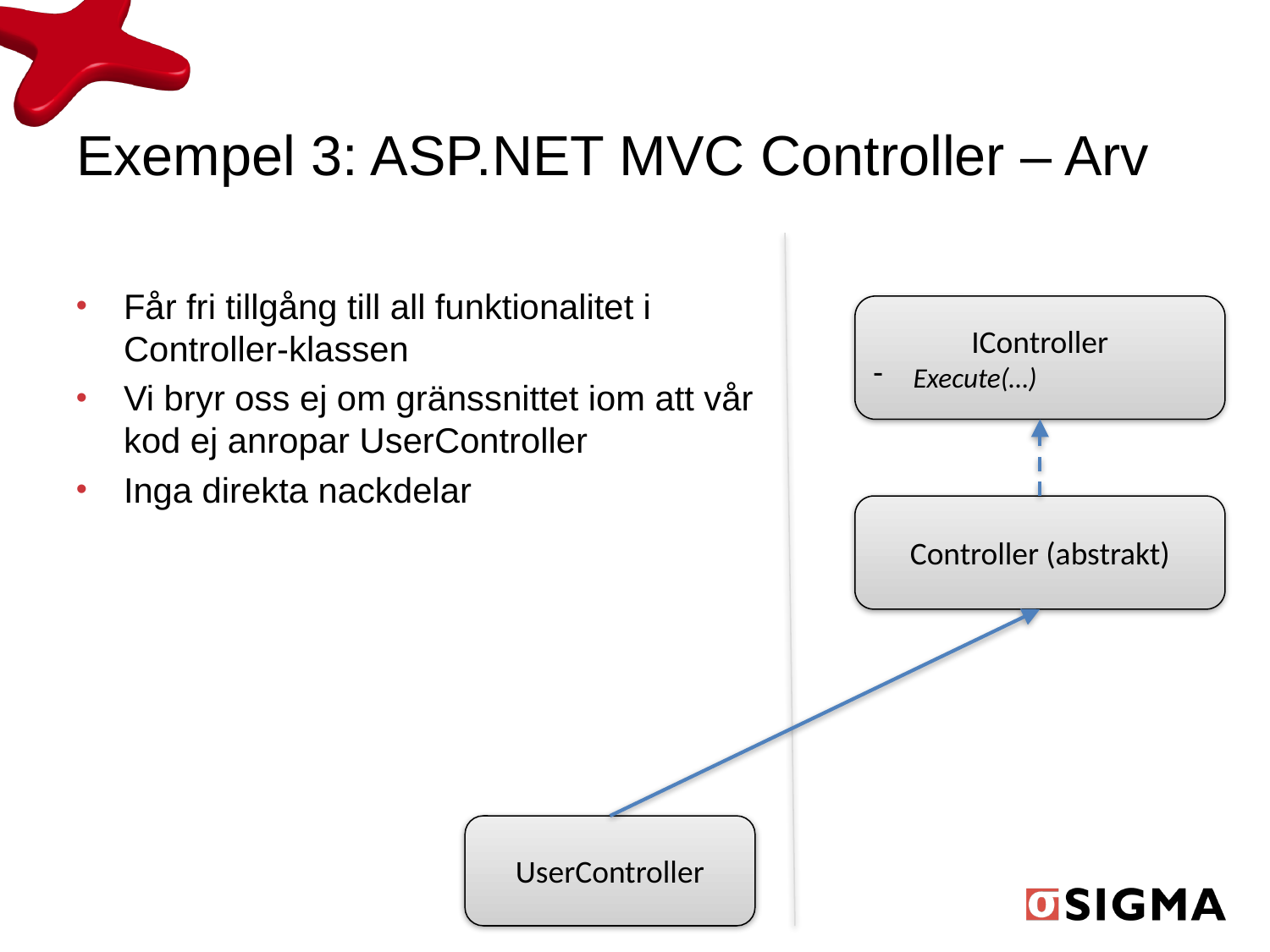

# Exempel 3: ASP.NET MVC Controller – Arv
Får fri tillgång till all funktionalitet i Controller-klassen
Vi bryr oss ej om gränssnittet iom att vår kod ej anropar UserController
Inga direkta nackdelar

IController
Execute(…)
Controller (abstrakt)
UserController